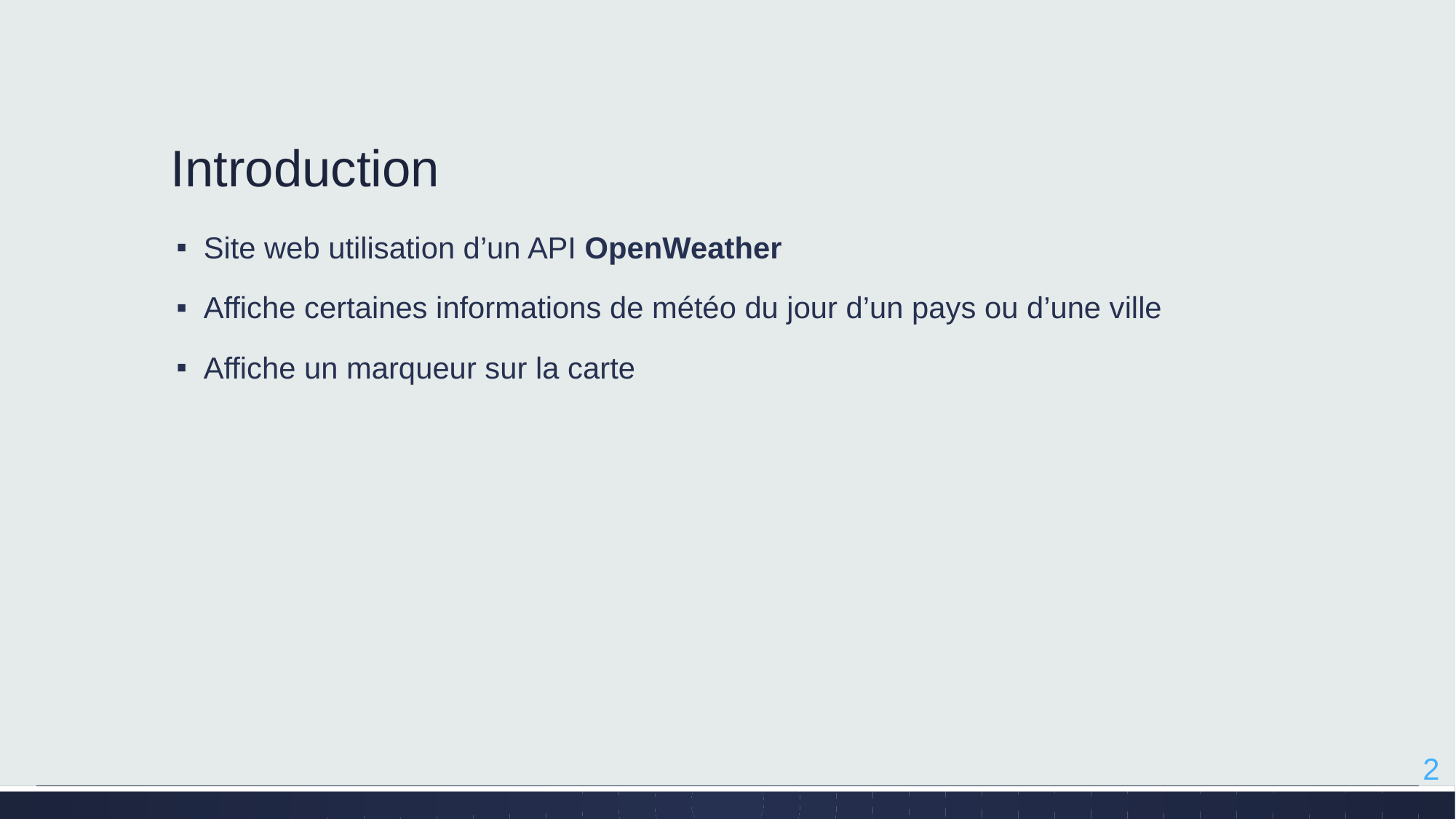

# Introduction
Site web utilisation d’un API OpenWeather
Affiche certaines informations de météo du jour d’un pays ou d’une ville
Affiche un marqueur sur la carte
2